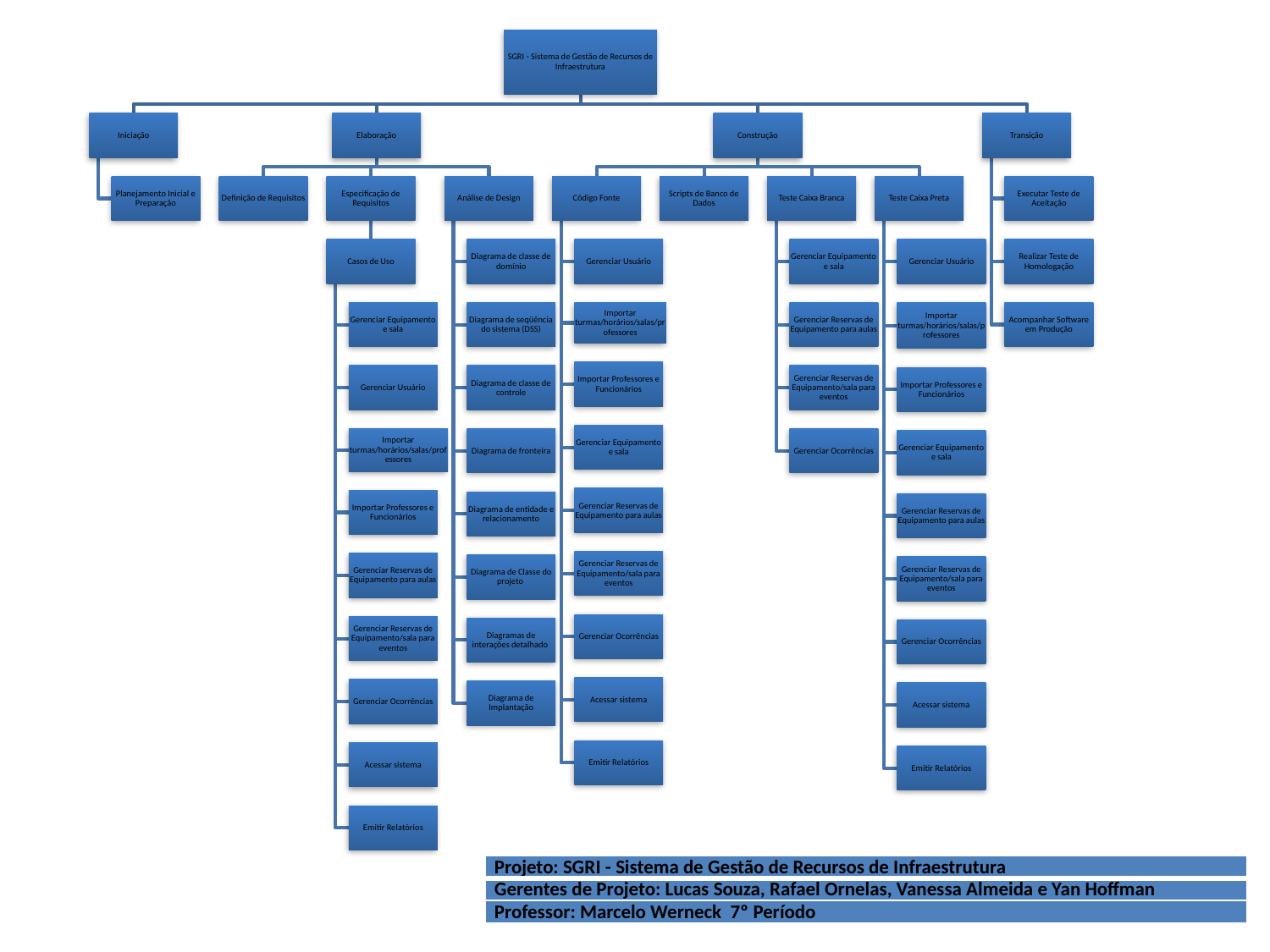

SGRI - Sistema de Gestão de Recursos de Infraestrutura
Iniciação
Planejamento Inicial e Preparação
Elaboração
Definição de Requisitos
Especificação de Requisitos
Casos de Uso
Gerenciar Equipamento e sala
Gerenciar Usuário
Importar turmas/horários/salas/professores
Importar Professores e Funcionários
Gerenciar Reservas de Equipamento para aulas
Gerenciar Reservas de Equipamento/sala para eventos
Gerenciar Ocorrências
Acessar sistema
Emitir Relatórios
Análise de Design
Diagrama de classe de domínio
Diagrama de seqüência do sistema (DSS)
Diagrama de classe de controle
Diagrama de fronteira
Diagrama de entidade e relacionamento
Diagrama de Classe do projeto
Diagramas de interações detalhado
Diagrama de Implantação
Construção
Código Fonte
Gerenciar Usuário
Importar turmas/horários/salas/professores
Importar Professores e Funcionários
Gerenciar Equipamento e sala
Gerenciar Reservas de Equipamento para aulas
Gerenciar Reservas de Equipamento/sala para eventos
Gerenciar Ocorrências
Acessar sistema
Emitir Relatórios
Scripts de Banco de Dados
Teste Caixa Branca
Gerenciar Equipamento e sala
Gerenciar Reservas de Equipamento para aulas
Gerenciar Reservas de Equipamento/sala para eventos
Gerenciar Ocorrências
Teste Caixa Preta
Gerenciar Usuário
Importar turmas/horários/salas/professores
Importar Professores e Funcionários
Gerenciar Equipamento e sala
Gerenciar Reservas de Equipamento para aulas
Gerenciar Reservas de Equipamento/sala para eventos
Gerenciar Ocorrências
Acessar sistema
Emitir Relatórios
Transição
Executar Teste de Aceitação
Realizar Teste de Homologação
Acompanhar Software em Produção
| Projeto: SGRI - Sistema de Gestão de Recursos de Infraestrutura |
| --- |
| Gerentes de Projeto: Lucas Souza, Rafael Ornelas, Vanessa Almeida e Yan Hoffman |
| Professor: Marcelo Werneck 7º Período |